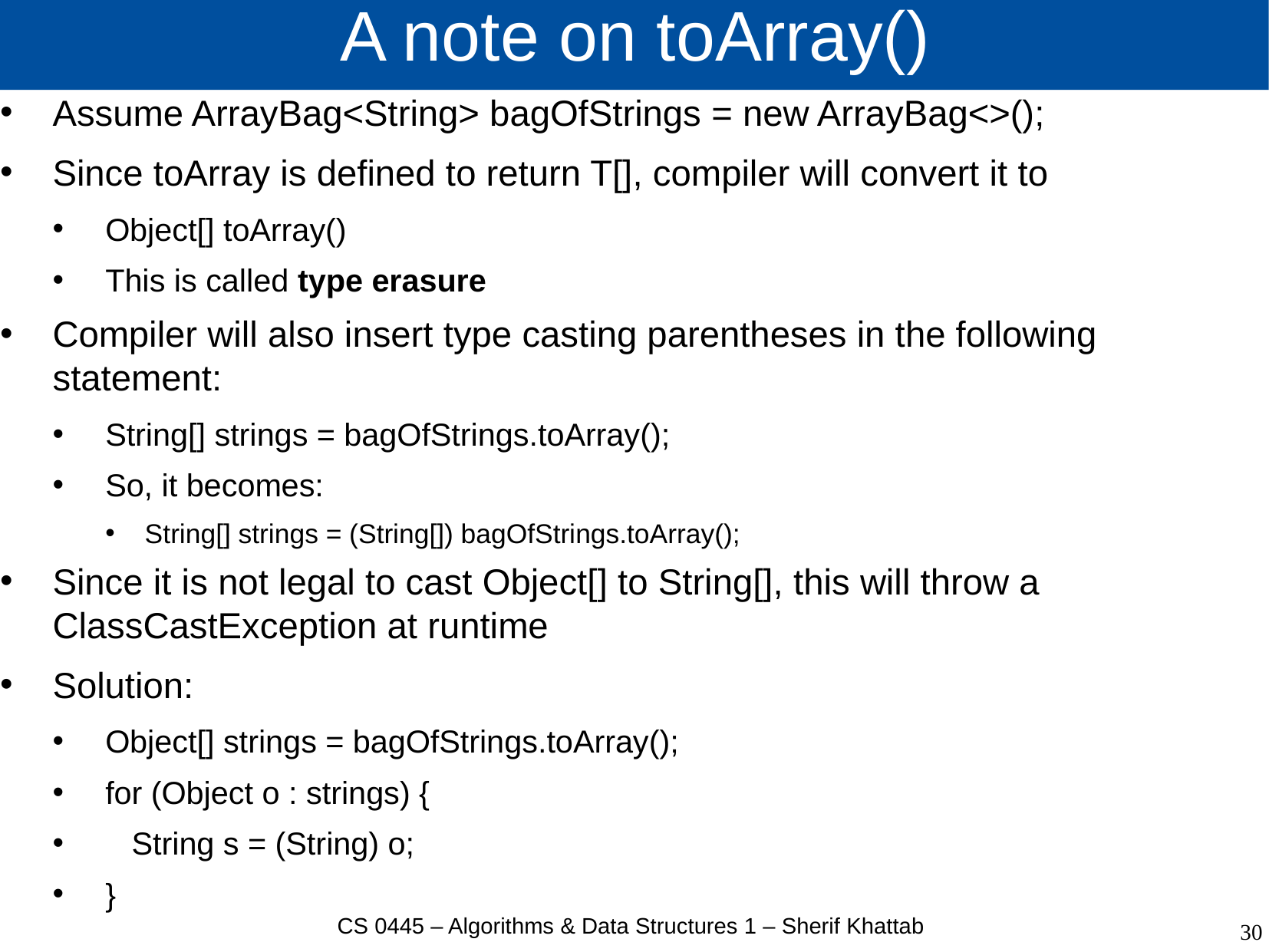

# A note on toArray()
Assume ArrayBag<String> bagOfStrings = new ArrayBag<>();
Since toArray is defined to return T[], compiler will convert it to
Object[] toArray()
This is called type erasure
Compiler will also insert type casting parentheses in the following statement:
String[] strings = bagOfStrings.toArray();
So, it becomes:
String[] strings = (String[]) bagOfStrings.toArray();
Since it is not legal to cast Object[] to String[], this will throw a ClassCastException at runtime
Solution:
Object[] strings = bagOfStrings.toArray();
for (Object o : strings) {
   String s = (String) o;
}
CS 0445 – Algorithms & Data Structures 1 – Sherif Khattab
30